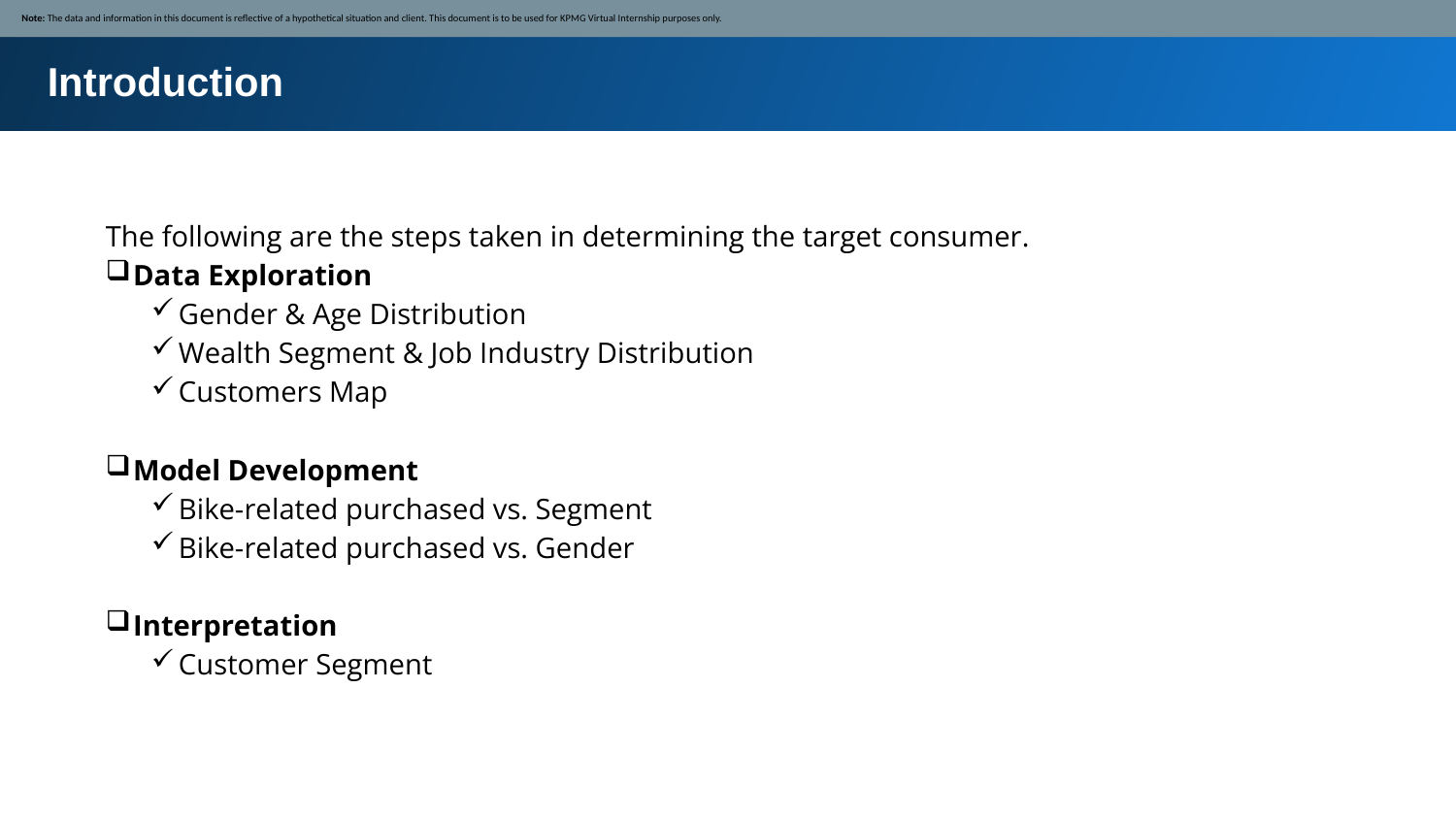

Note: The data and information in this document is reflective of a hypothetical situation and client. This document is to be used for KPMG Virtual Internship purposes only.
Introduction
The following are the steps taken in determining the target consumer.
Data Exploration
Gender & Age Distribution
Wealth Segment & Job Industry Distribution
Customers Map

Model Development
Bike-related purchased vs. Segment
Bike-related purchased vs. Gender

Interpretation
Customer Segment